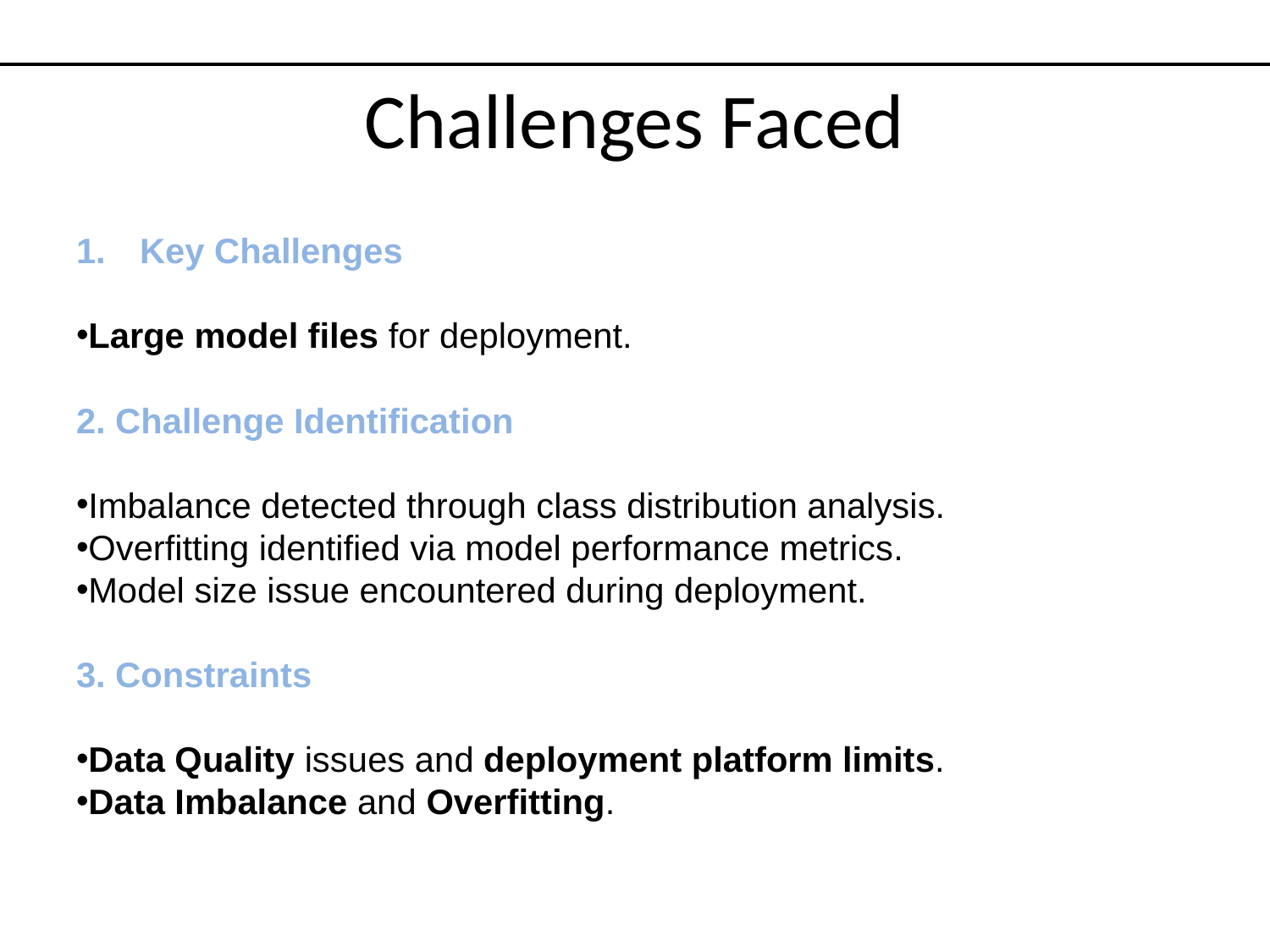

# Challenges Faced

Key Challenges

Large model files for deployment.

2. Challenge Identification

Imbalance detected through class distribution analysis.
Overfitting identified via model performance metrics.
Model size issue encountered during deployment.

3. Constraints

Data Quality issues and deployment platform limits.
Data Imbalance and Overfitting.